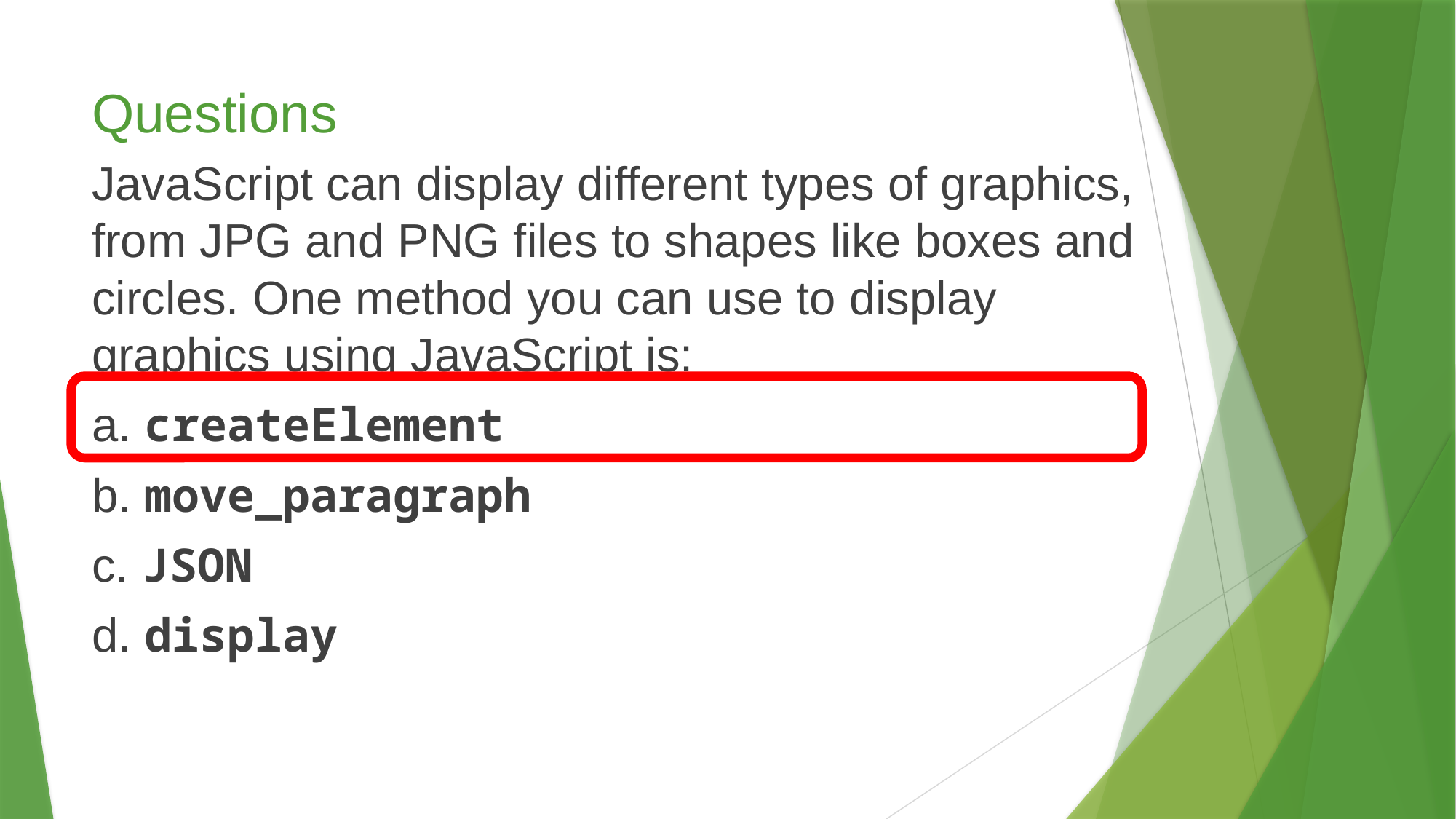

# Questions
JavaScript can display different types of graphics, from JPG and PNG files to shapes like boxes and circles. One method you can use to display graphics using JavaScript is:
a. createElement
b. move_paragraph
c. JSON
d. display